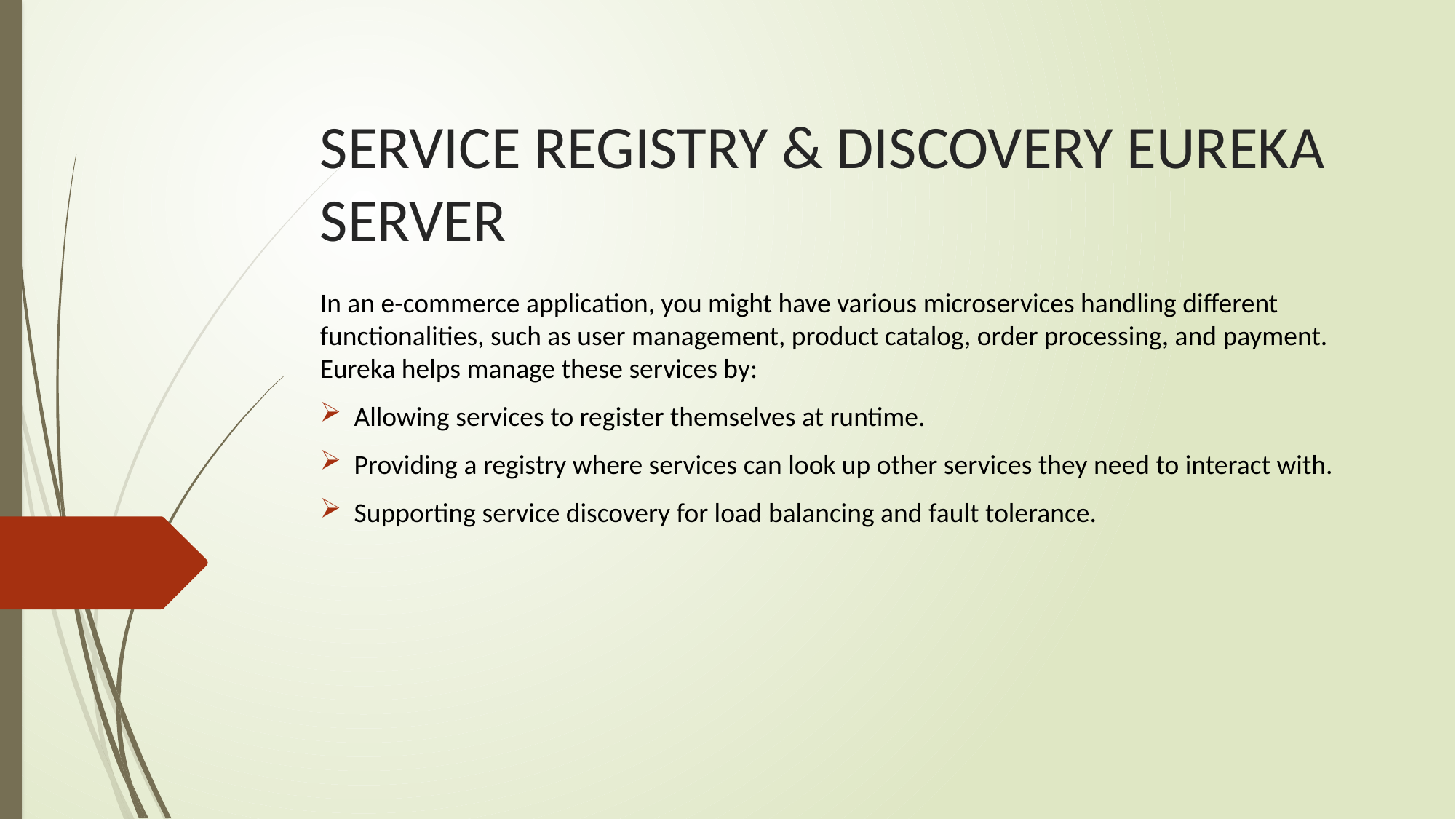

# SERVICE REGISTRY & DISCOVERY EUREKA SERVER
In an e-commerce application, you might have various microservices handling different functionalities, such as user management, product catalog, order processing, and payment. Eureka helps manage these services by:
Allowing services to register themselves at runtime.
Providing a registry where services can look up other services they need to interact with.
Supporting service discovery for load balancing and fault tolerance.